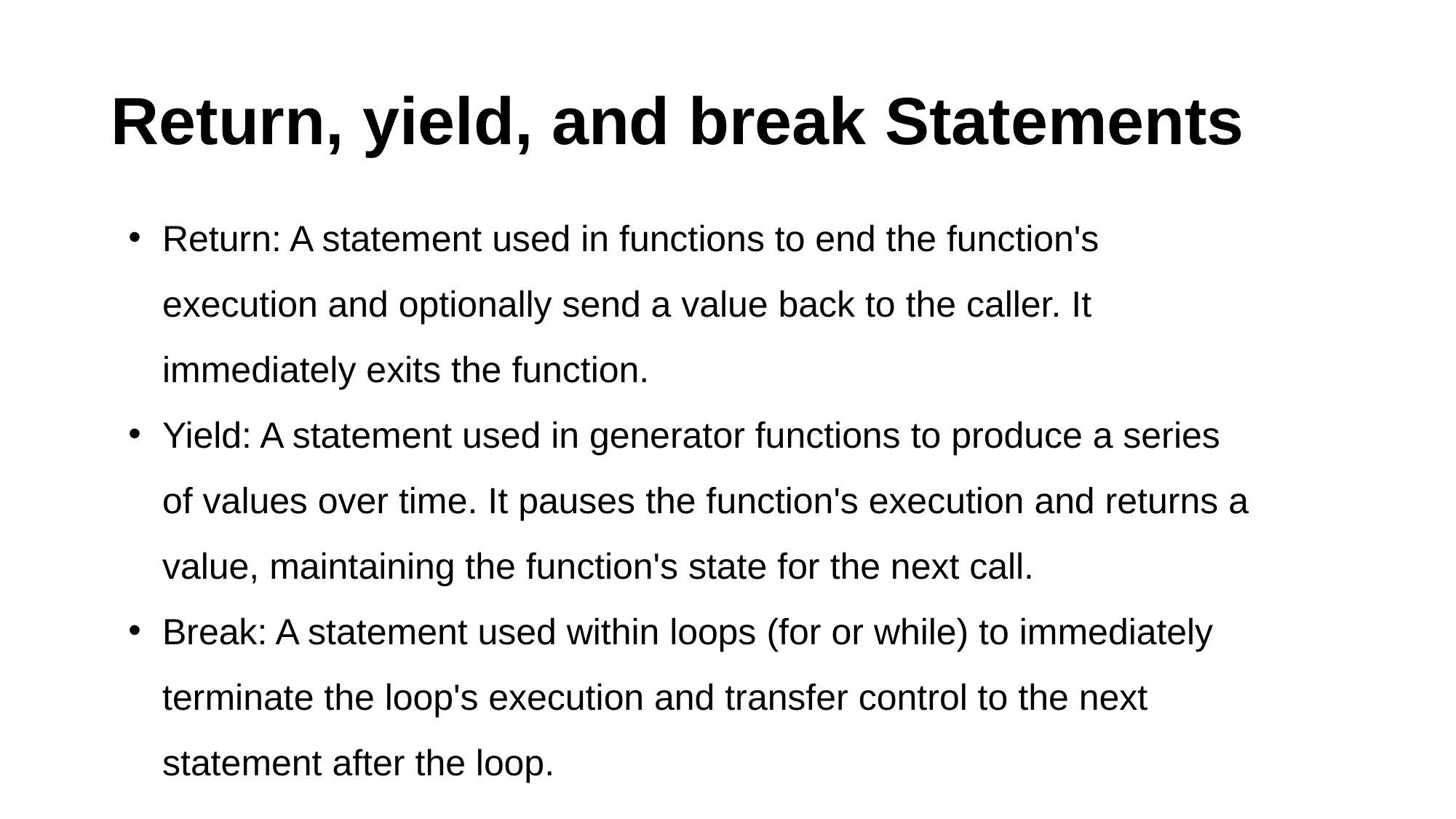

# Return, yield, and break Statements
Return: A statement used in functions to end the function's execution and optionally send a value back to the caller. It immediately exits the function.
Yield: A statement used in generator functions to produce a series of values over time. It pauses the function's execution and returns a value, maintaining the function's state for the next call.
Break: A statement used within loops (for or while) to immediately terminate the loop's execution and transfer control to the next statement after the loop.